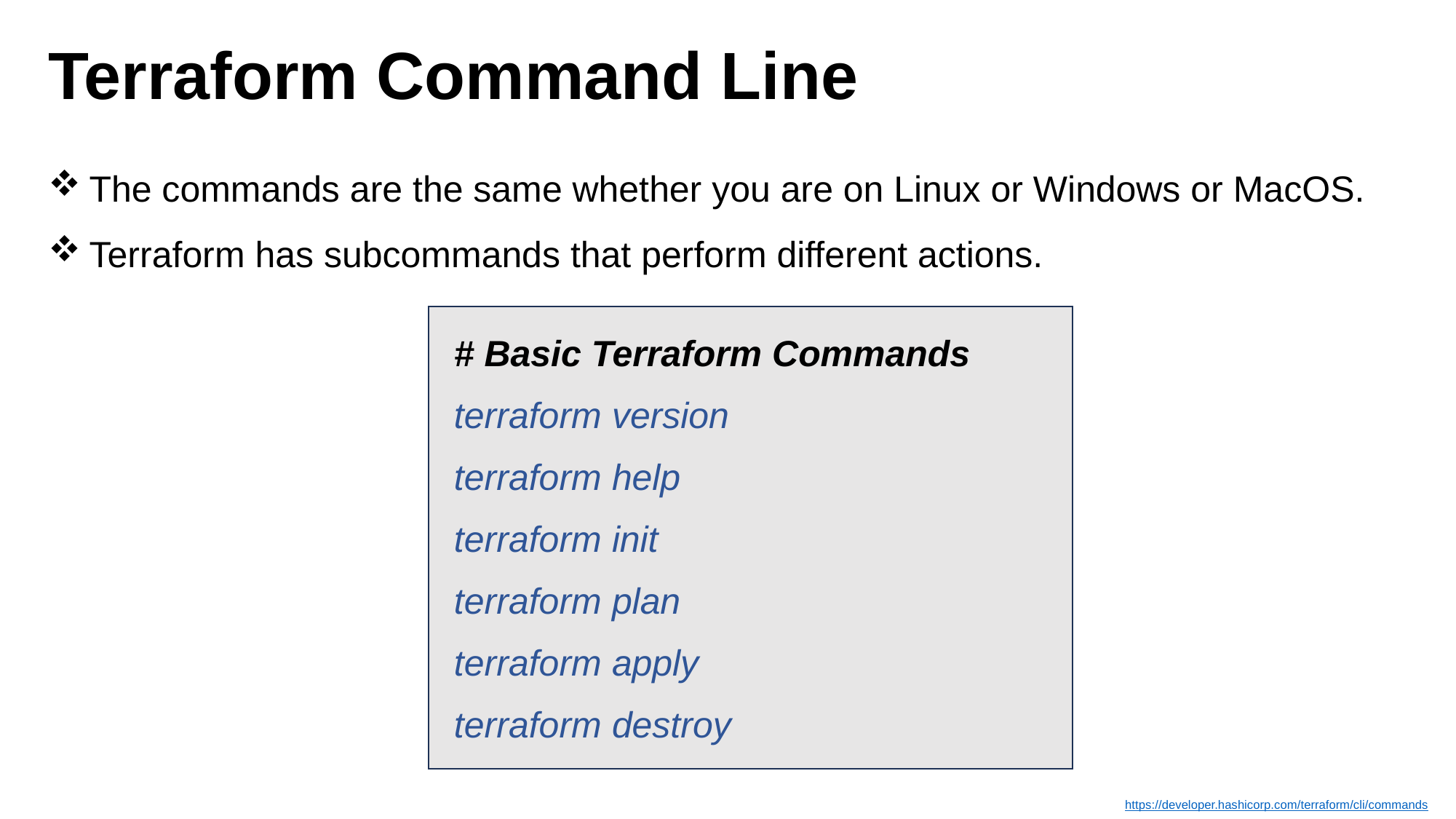

# Terraform Command Line
The commands are the same whether you are on Linux or Windows or MacOS.
Terraform has subcommands that perform different actions.
# Basic Terraform Commands
terraform version
terraform help
terraform init
terraform plan
terraform apply
terraform destroy
https://developer.hashicorp.com/terraform/cli/commands